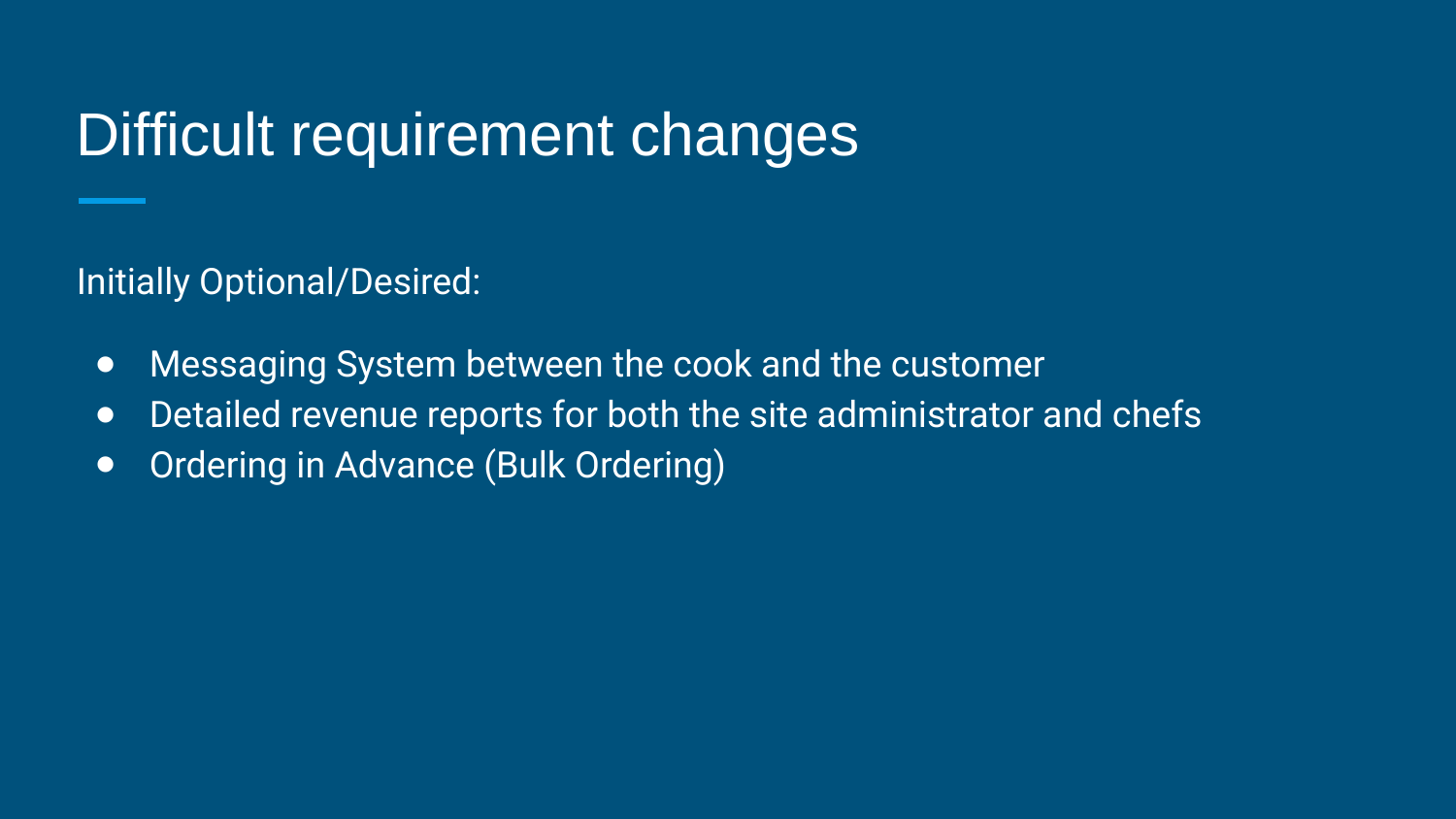

# Difficult requirement changes
Initially Optional/Desired:
Messaging System between the cook and the customer
Detailed revenue reports for both the site administrator and chefs
Ordering in Advance (Bulk Ordering)